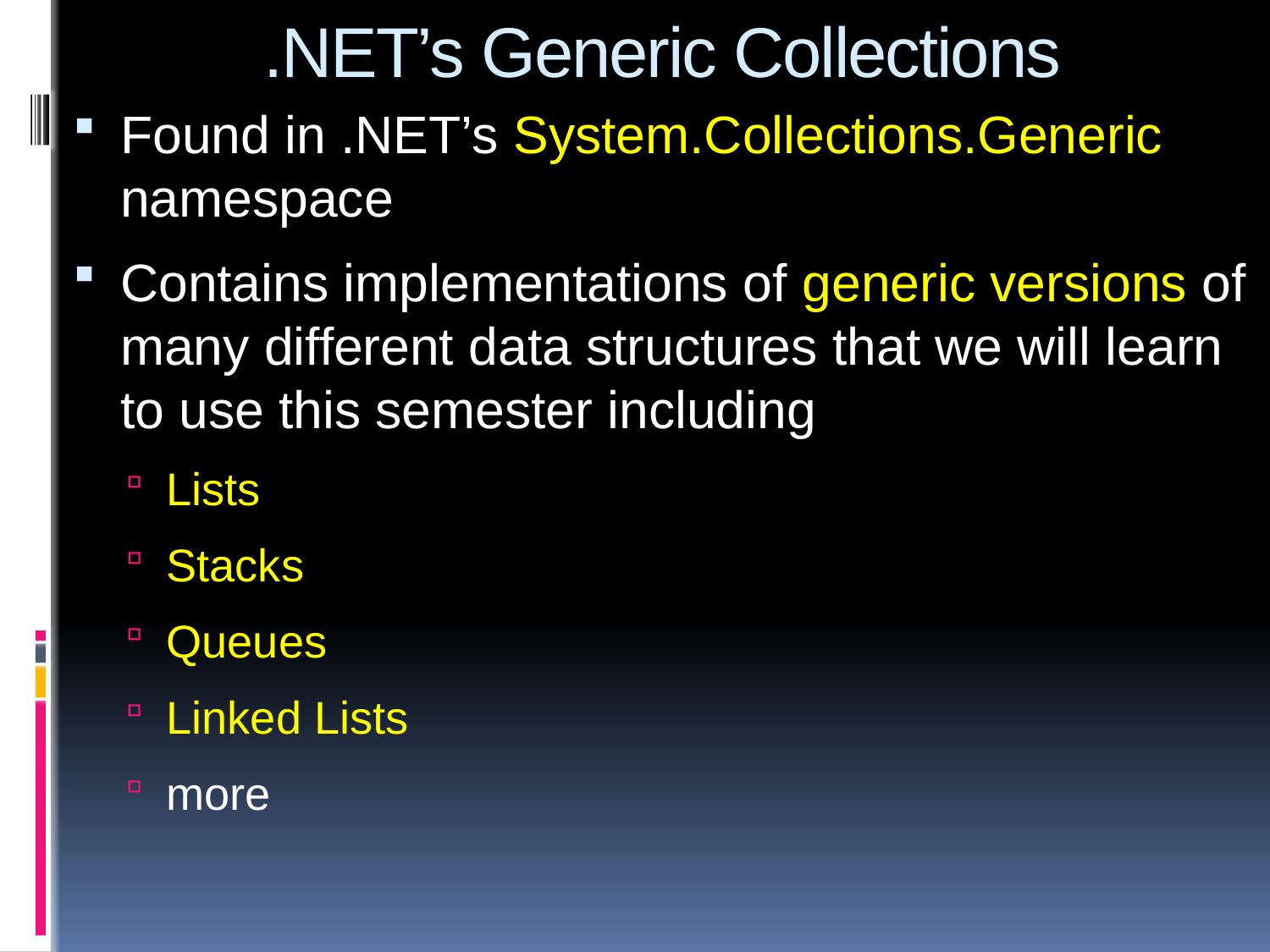

# .NET’s Generic Collections
Found in .NET’s System.Collections.Generic namespace
Contains implementations of generic versions of many different data structures that we will learn to use this semester including
Lists
Stacks
Queues
Linked Lists
more